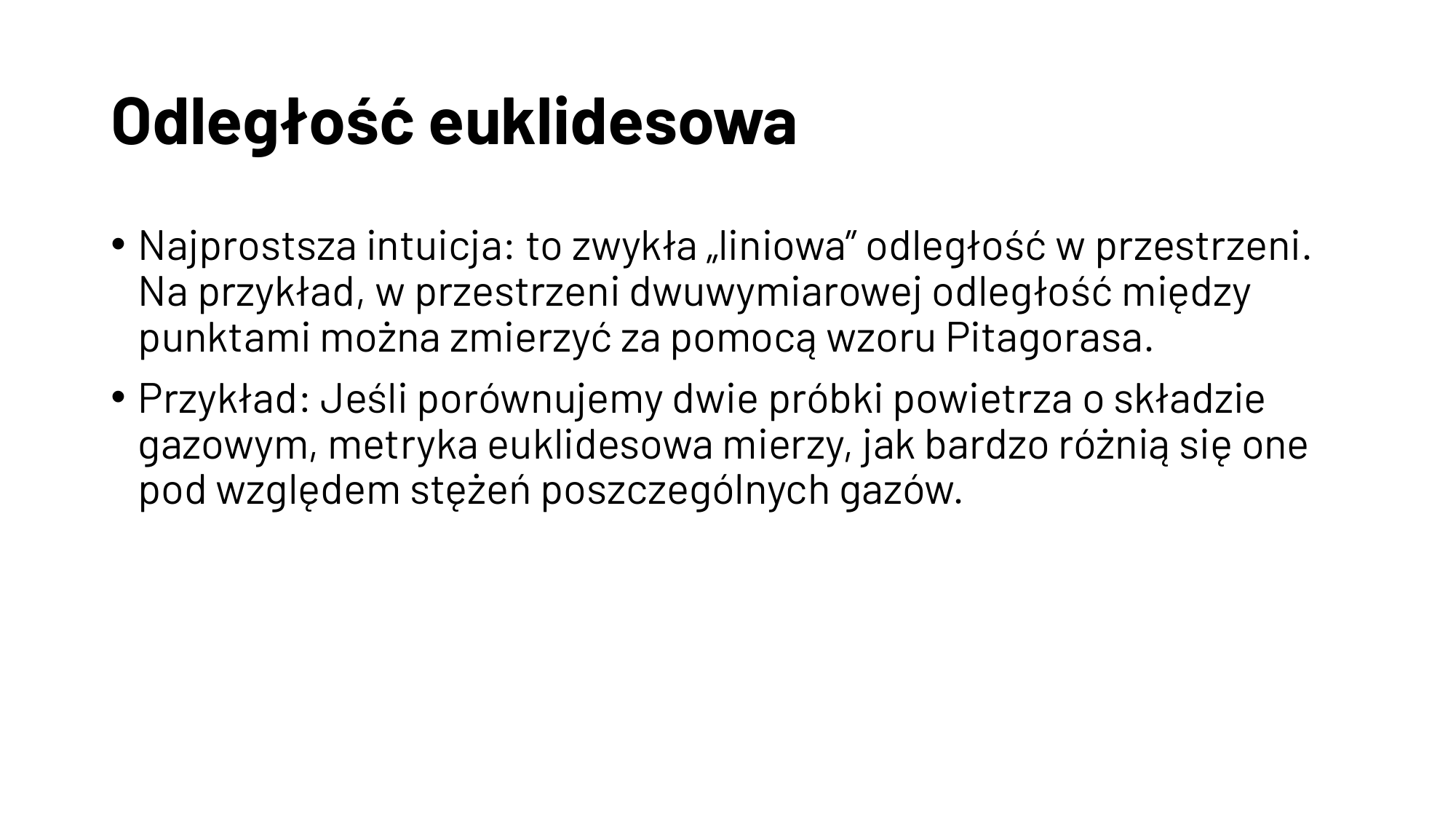

# Odległość euklidesowa
Najprostsza intuicja: to zwykła „liniowa” odległość w przestrzeni. Na przykład, w przestrzeni dwuwymiarowej odległość między punktami można zmierzyć za pomocą wzoru Pitagorasa.
Przykład: Jeśli porównujemy dwie próbki powietrza o składzie gazowym, metryka euklidesowa mierzy, jak bardzo różnią się one pod względem stężeń poszczególnych gazów.